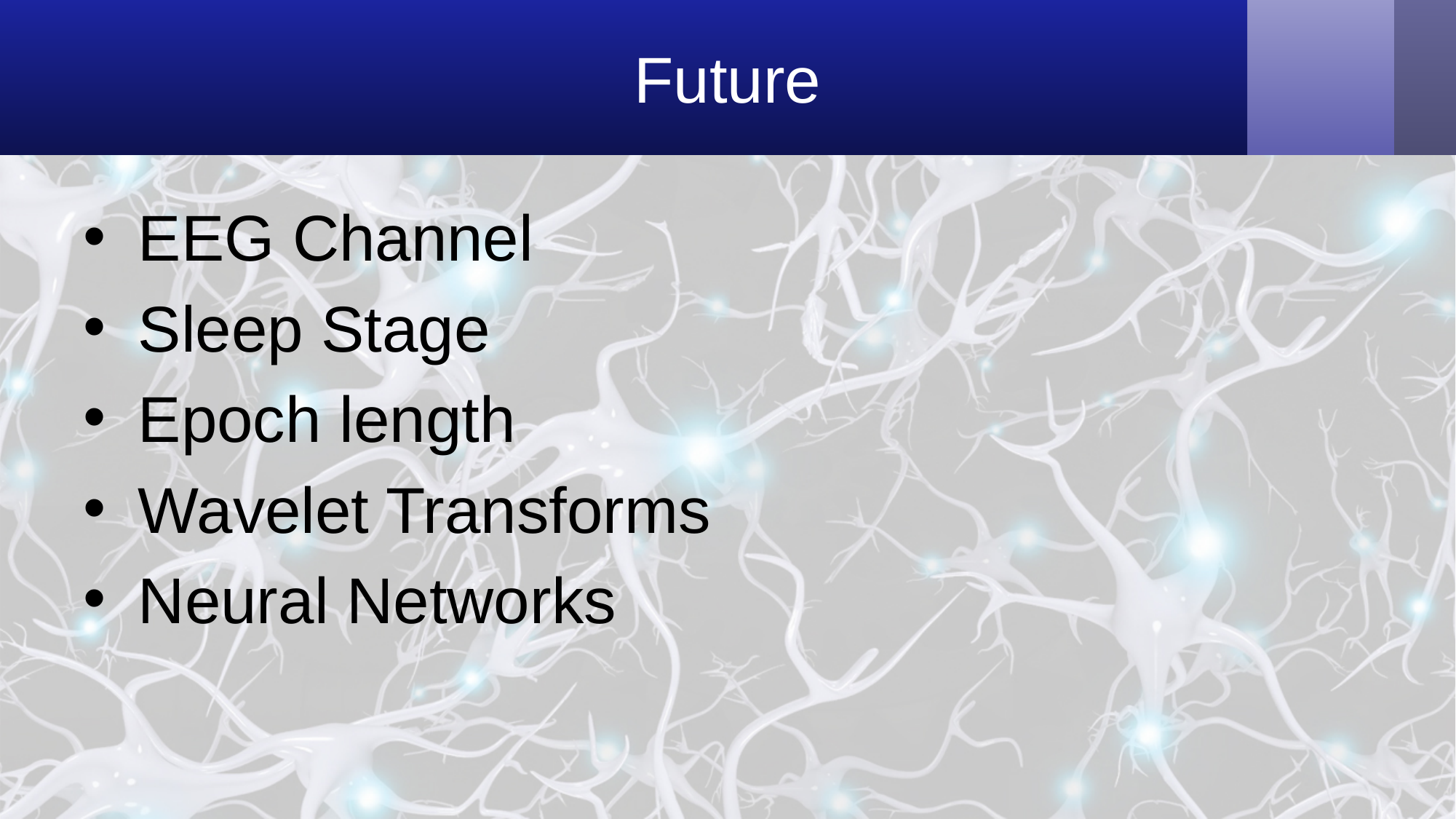

# Future
EEG Channel
Sleep Stage
Epoch length
Wavelet Transforms
Neural Networks